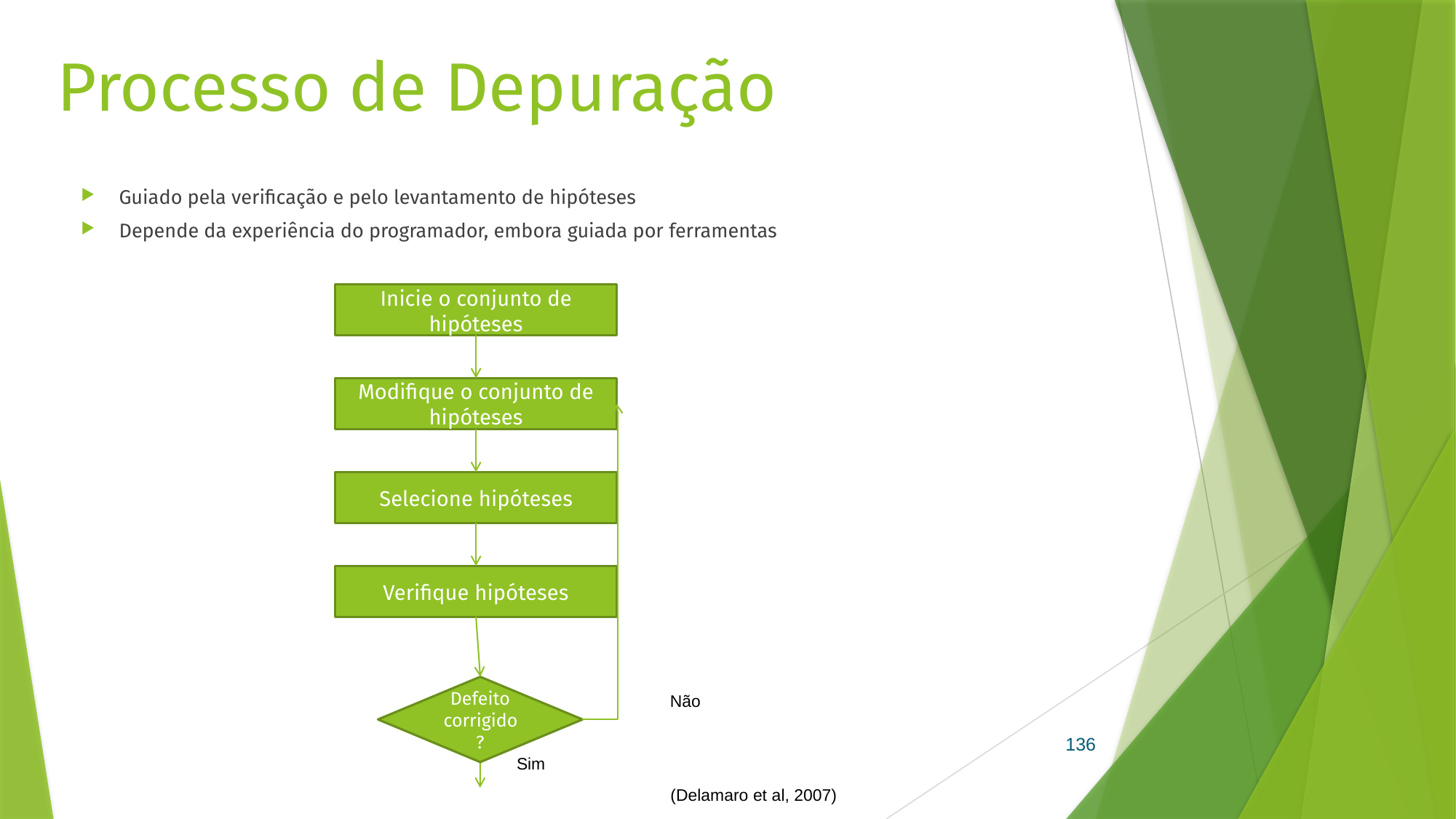

# Processo de Depuração
Guiado pela verificação e pelo levantamento de hipóteses
Depende da experiência do programador, embora guiada por ferramentas

Inicie o conjunto de hipóteses
Modifique o conjunto de hipóteses
Selecione hipóteses
Verifique hipóteses
Defeito corrigido?
Não
Sim
136
(Delamaro et al, 2007)